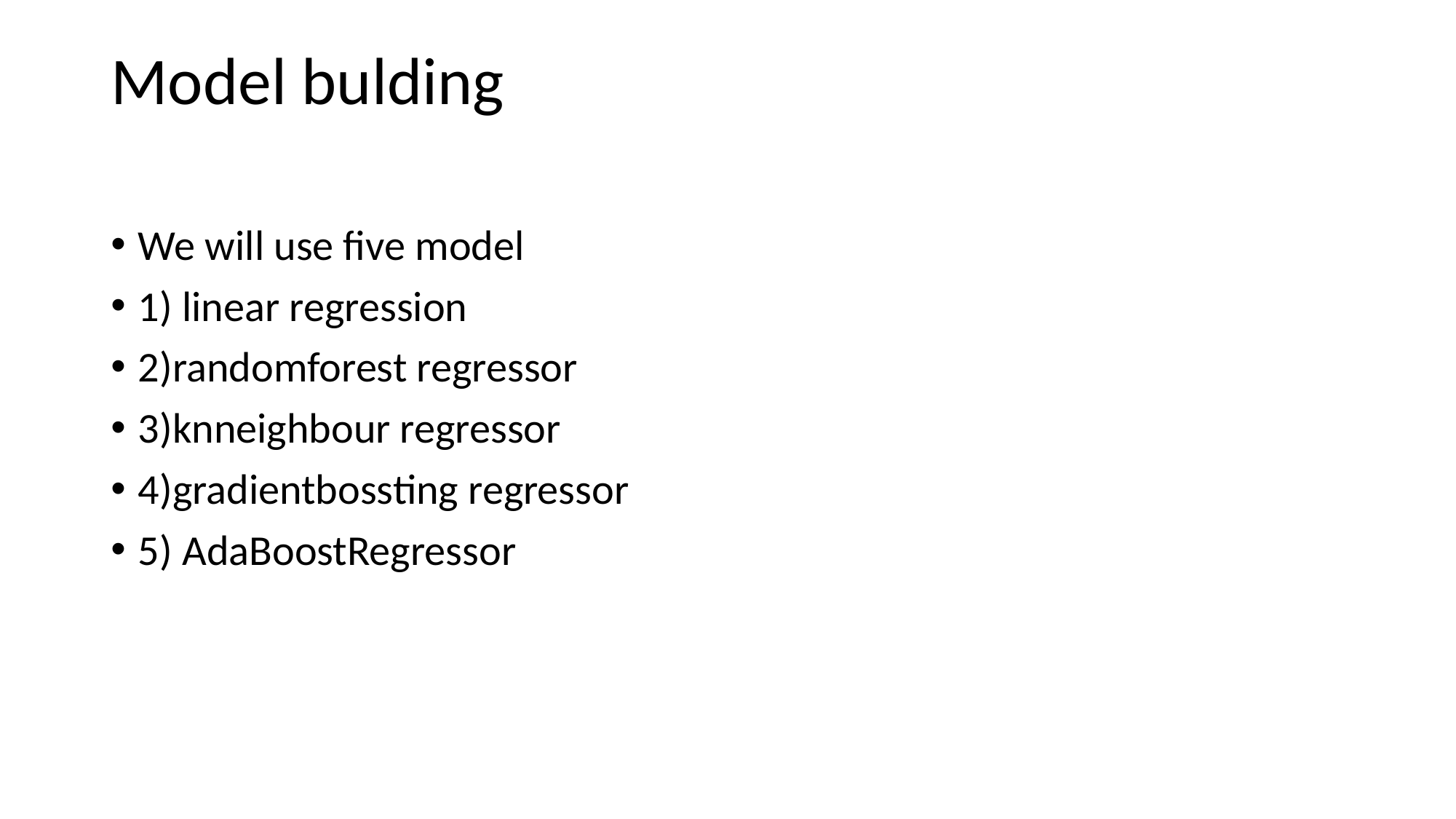

# Model bulding
We will use five model
1) linear regression
2)randomforest regressor
3)knneighbour regressor
4)gradientbossting regressor
5) AdaBoostRegressor